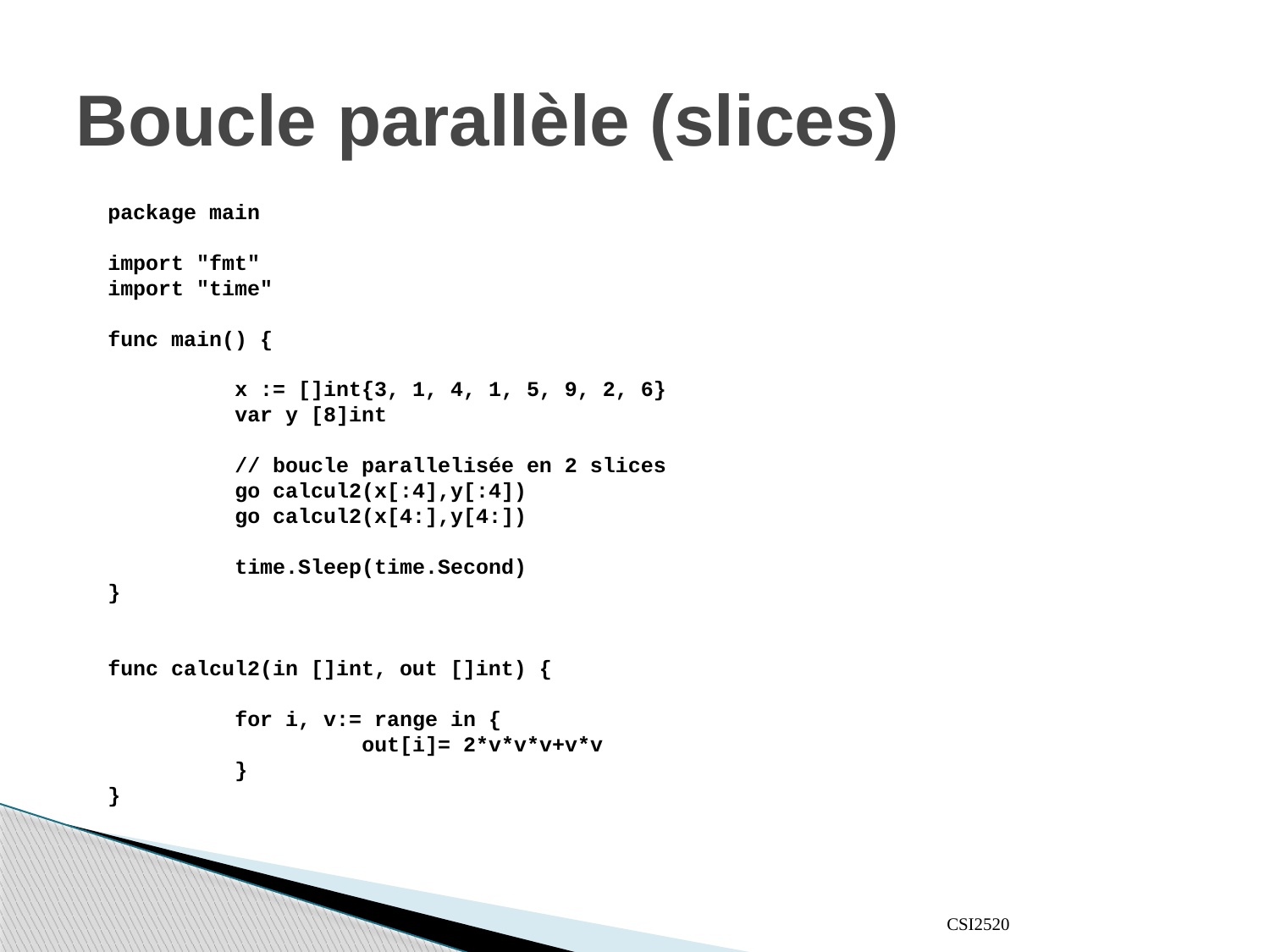

# Boucle parallèle (slices)
package main

import "fmt"
import "time"

func main() {

	x := []int{3, 1, 4, 1, 5, 9, 2, 6}
	var y [8]int

	// boucle parallelisée en 2 slices
	go calcul2(x[:4],y[:4])
	go calcul2(x[4:],y[4:])

	time.Sleep(time.Second)
}

func calcul2(in []int, out []int) {

	for i, v:= range in {
		out[i]= 2*v*v*v+v*v
	}
}

CSI2520